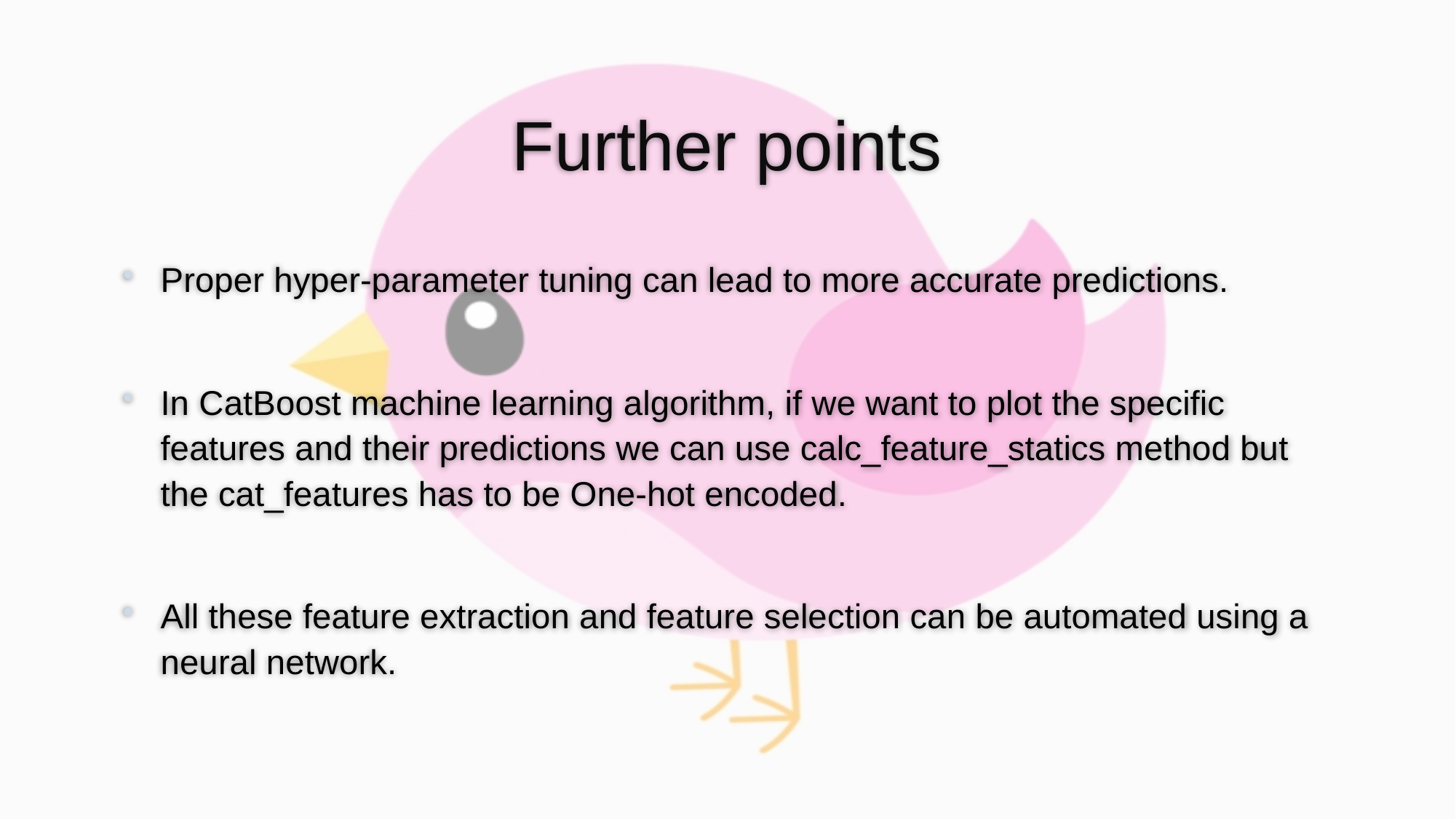

# Further points
Proper hyper-parameter tuning can lead to more accurate predictions.

In CatBoost machine learning algorithm, if we want to plot the specific features and their predictions we can use calc_feature_statics method but the cat_features has to be One-hot encoded.

All these feature extraction and feature selection can be automated using a neural network.